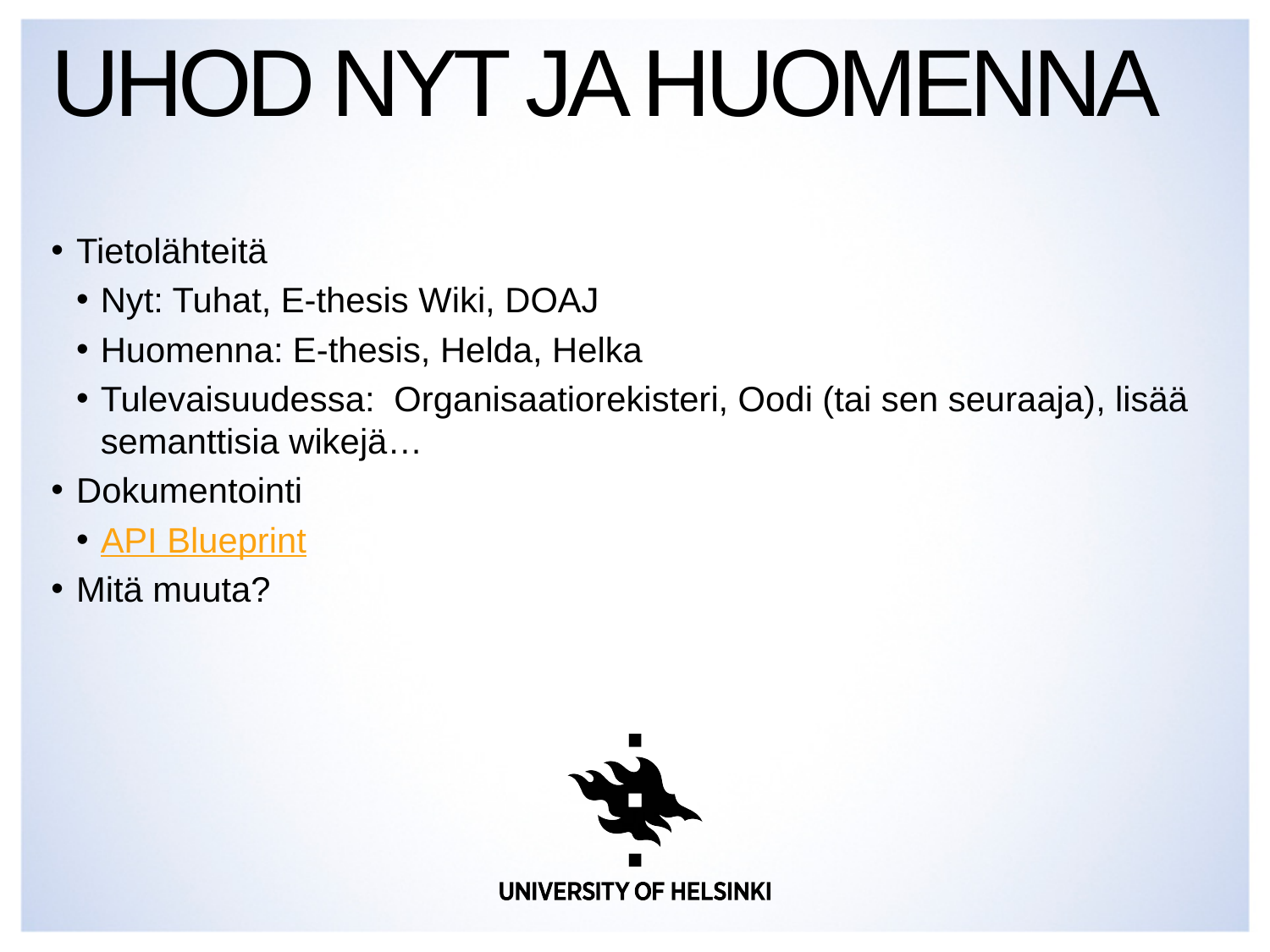

# UHOD nyt ja huomenna
Tietolähteitä
Nyt: Tuhat, E-thesis Wiki, DOAJ
Huomenna: E-thesis, Helda, Helka
Tulevaisuudessa:  Organisaatiorekisteri, Oodi (tai sen seuraaja), lisää semanttisia wikejä…
Dokumentointi
API Blueprint
Mitä muuta?